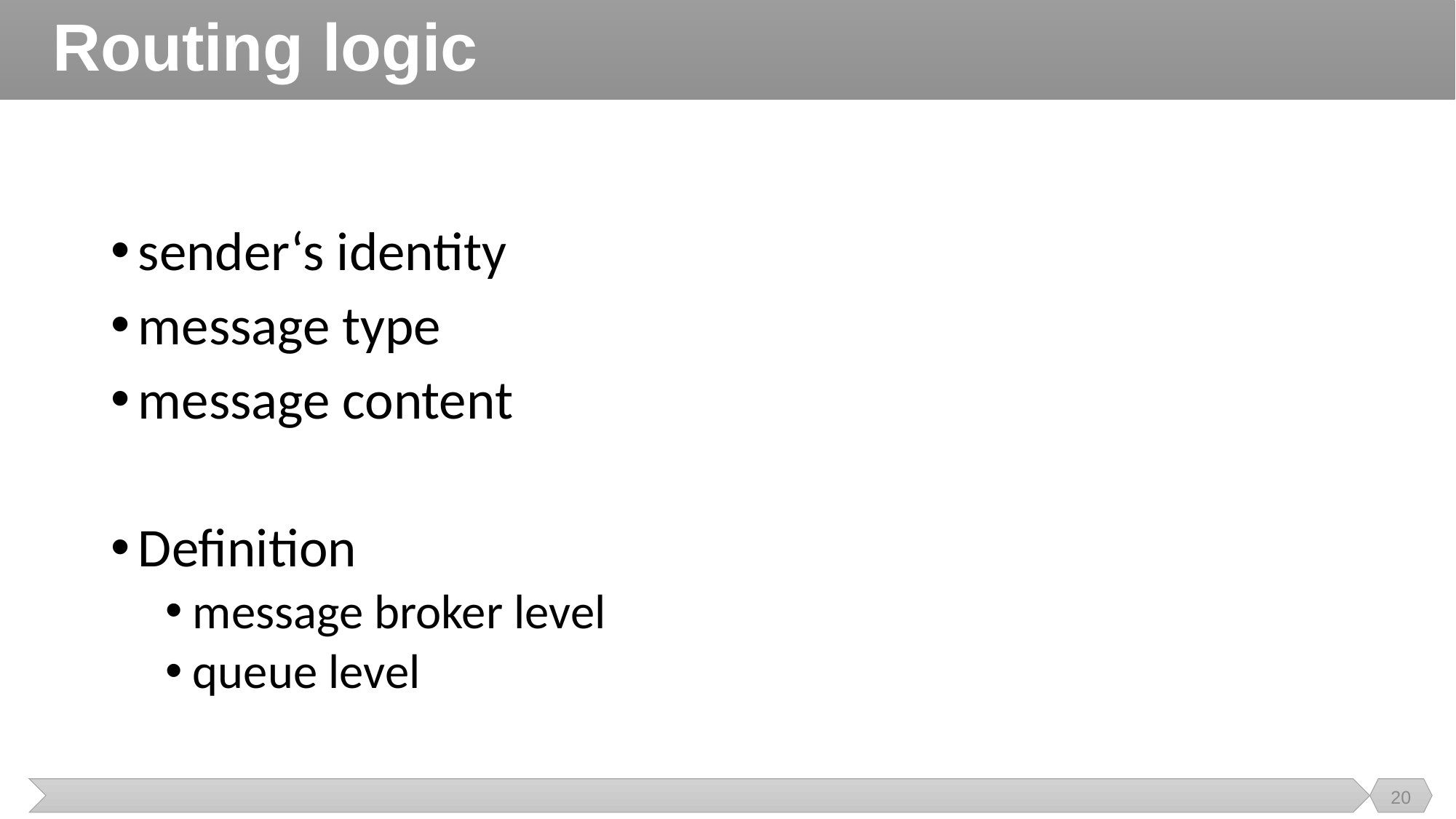

# Routing logic
sender‘s identity
message type
message content

Definition
message broker level
queue level
20